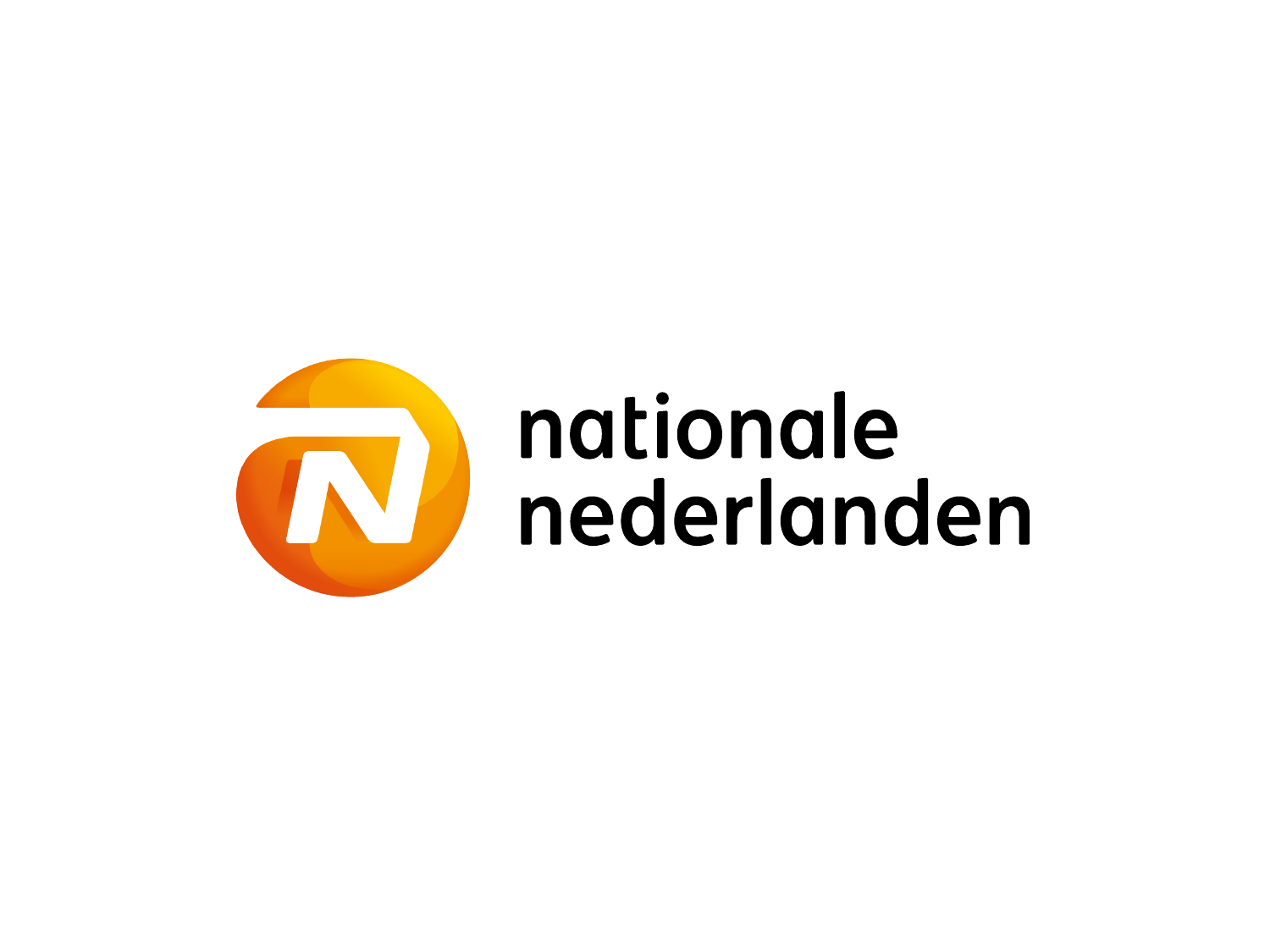

Do not change or add other logos